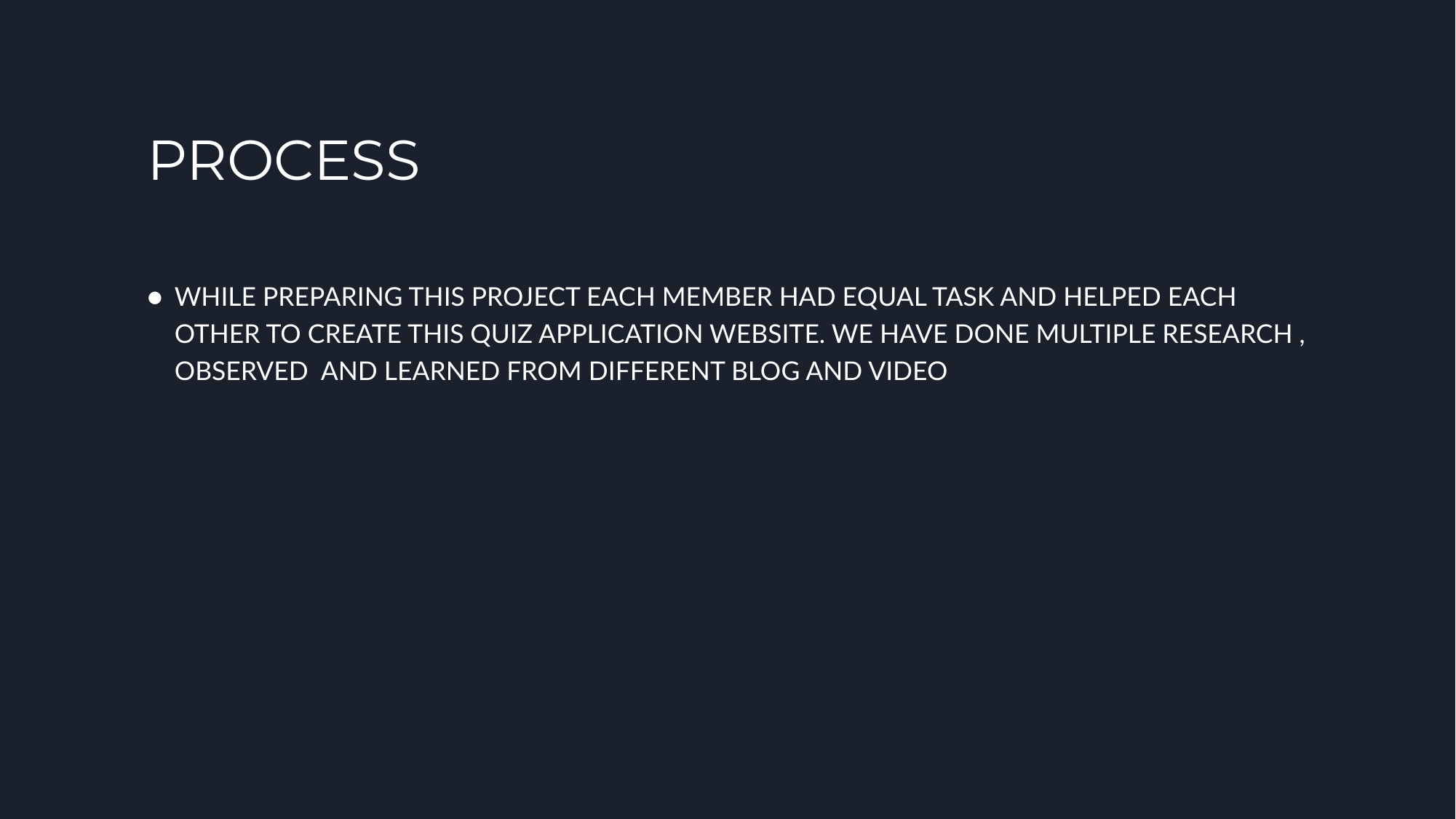

# PROCESS
WHILE PREPARING THIS PROJECT EACH MEMBER HAD EQUAL TASK AND HELPED EACH OTHER TO CREATE THIS QUIZ APPLICATION WEBSITE. WE HAVE DONE MULTIPLE RESEARCH , OBSERVED  AND LEARNED FROM DIFFERENT BLOG AND VIDEO